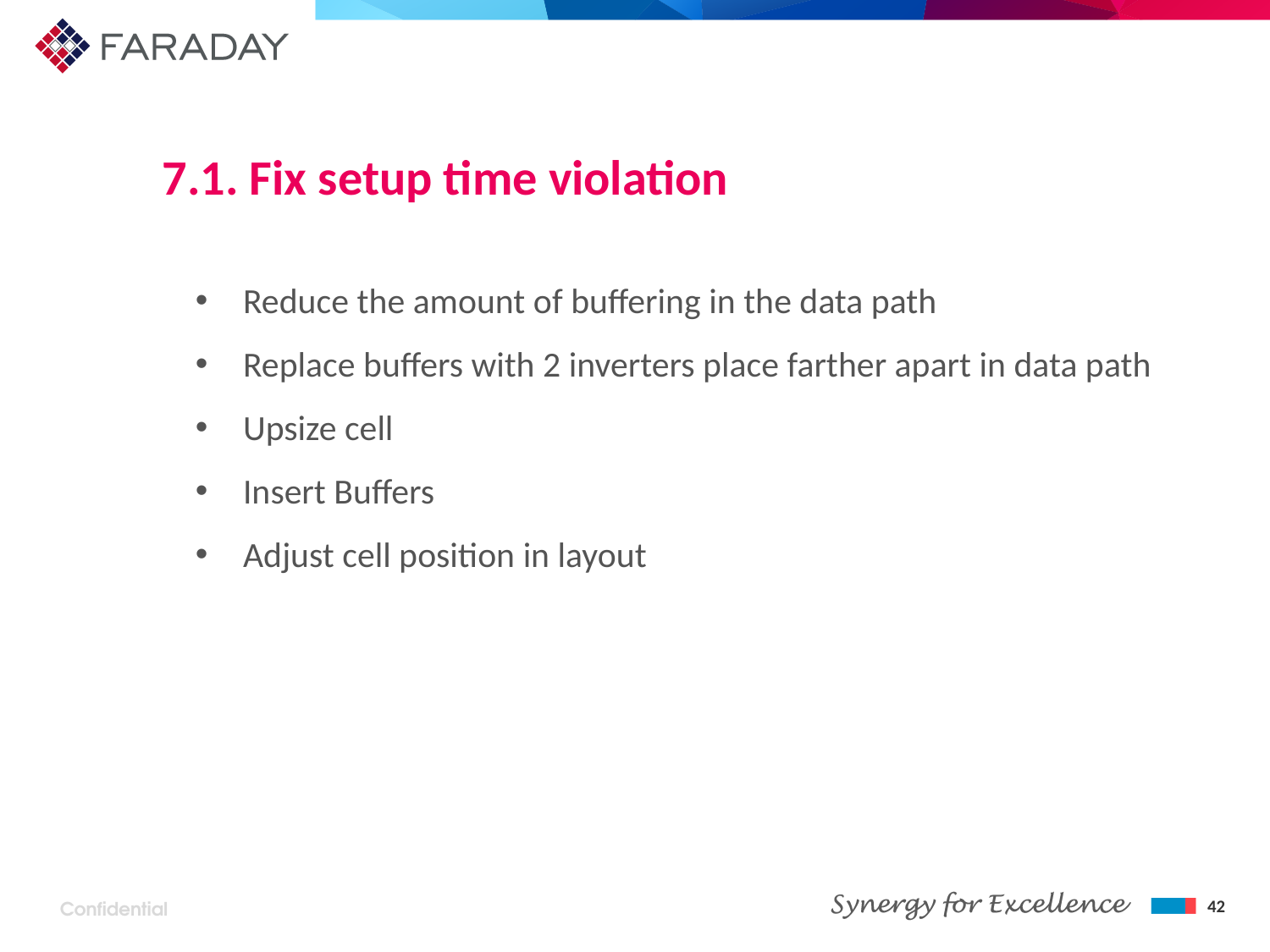

# 7.1. Fix setup time violation
Reduce the amount of buffering in the data path
Replace buffers with 2 inverters place farther apart in data path
Upsize cell
Insert Buffers
Adjust cell position in layout